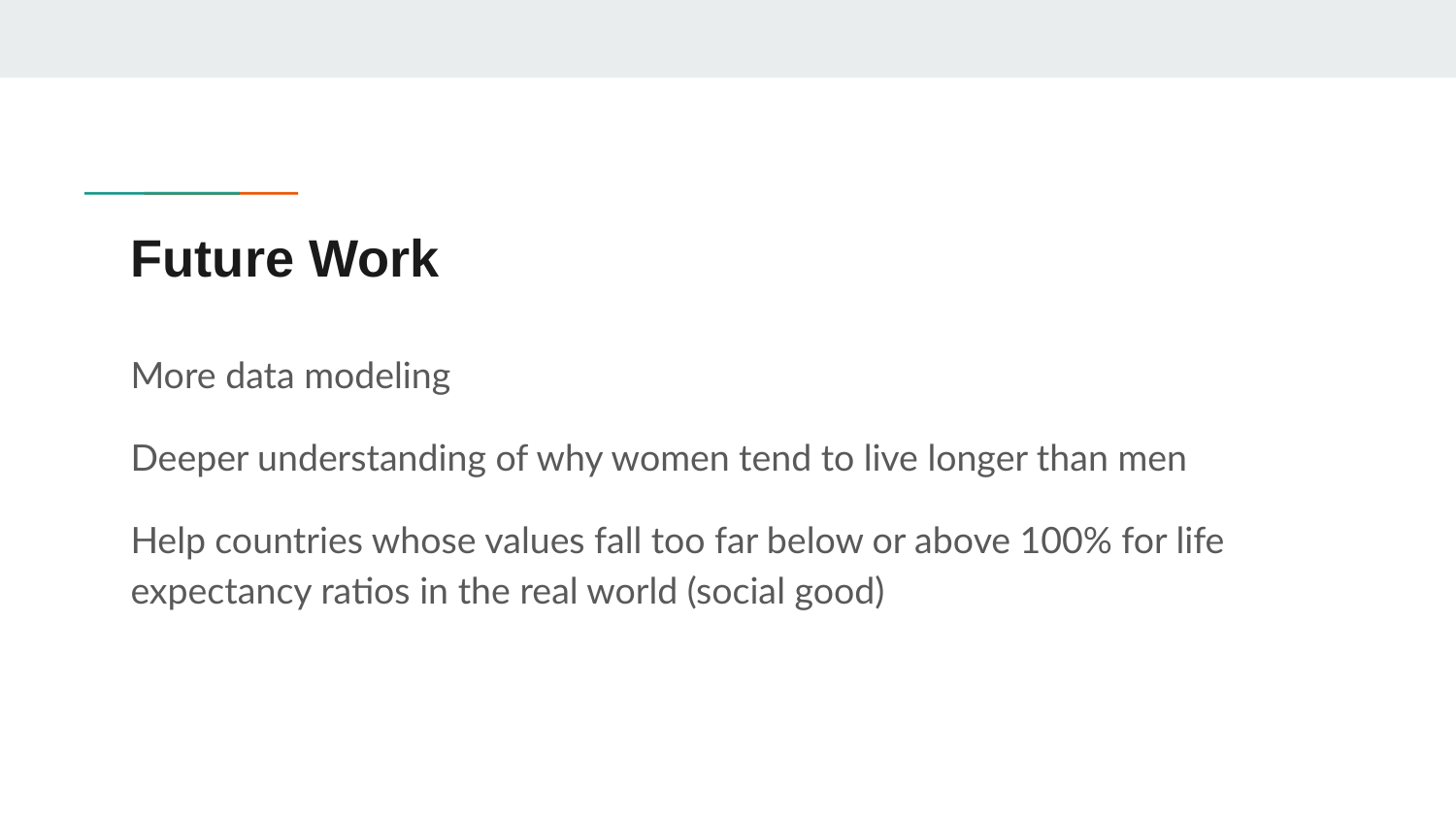

# Future Work
More data modeling
Deeper understanding of why women tend to live longer than men
Help countries whose values fall too far below or above 100% for life expectancy ratios in the real world (social good)